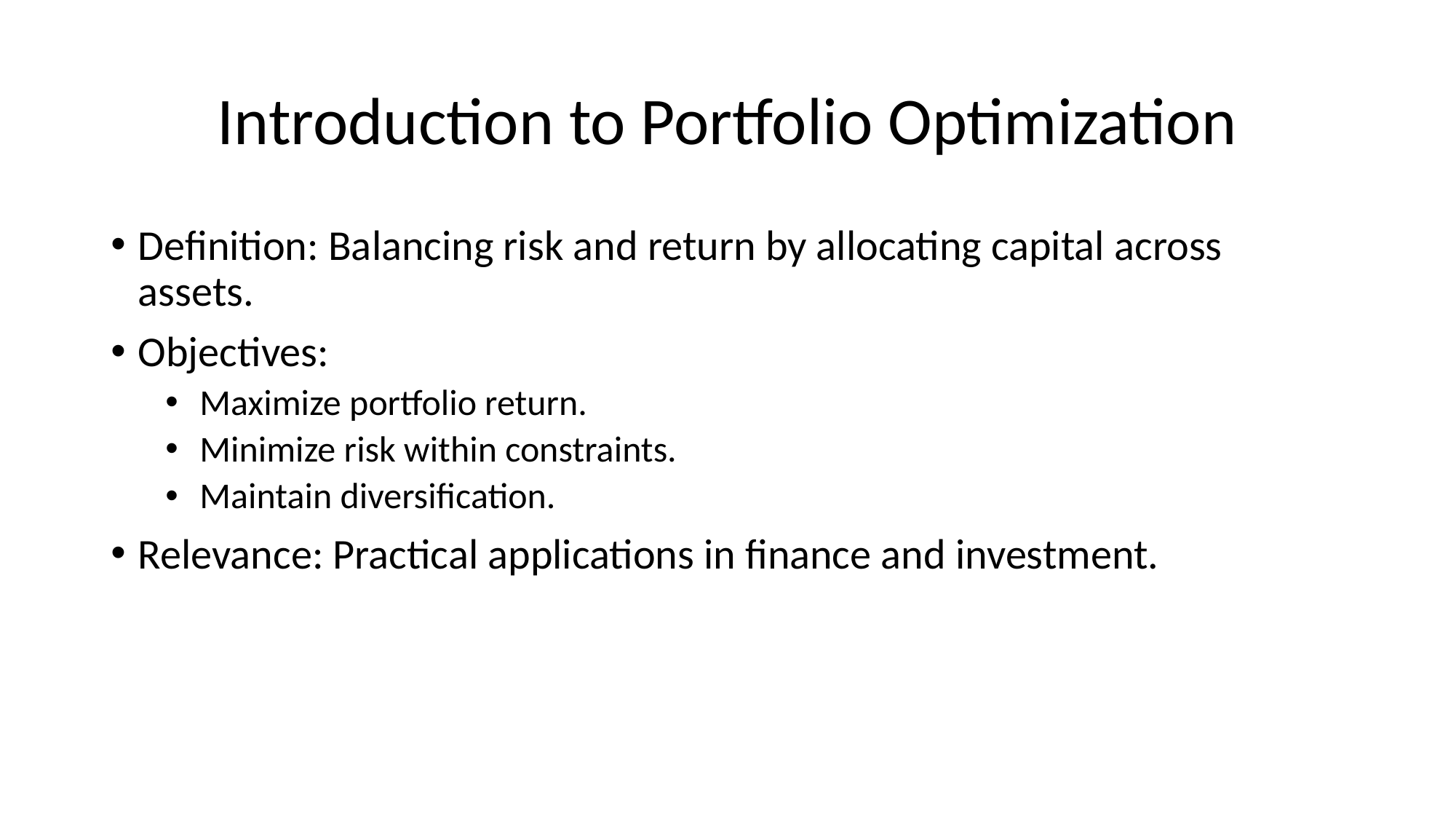

# Introduction to Portfolio Optimization
Definition: Balancing risk and return by allocating capital across assets.
Objectives:
Maximize portfolio return.
Minimize risk within constraints.
Maintain diversification.
Relevance: Practical applications in finance and investment.